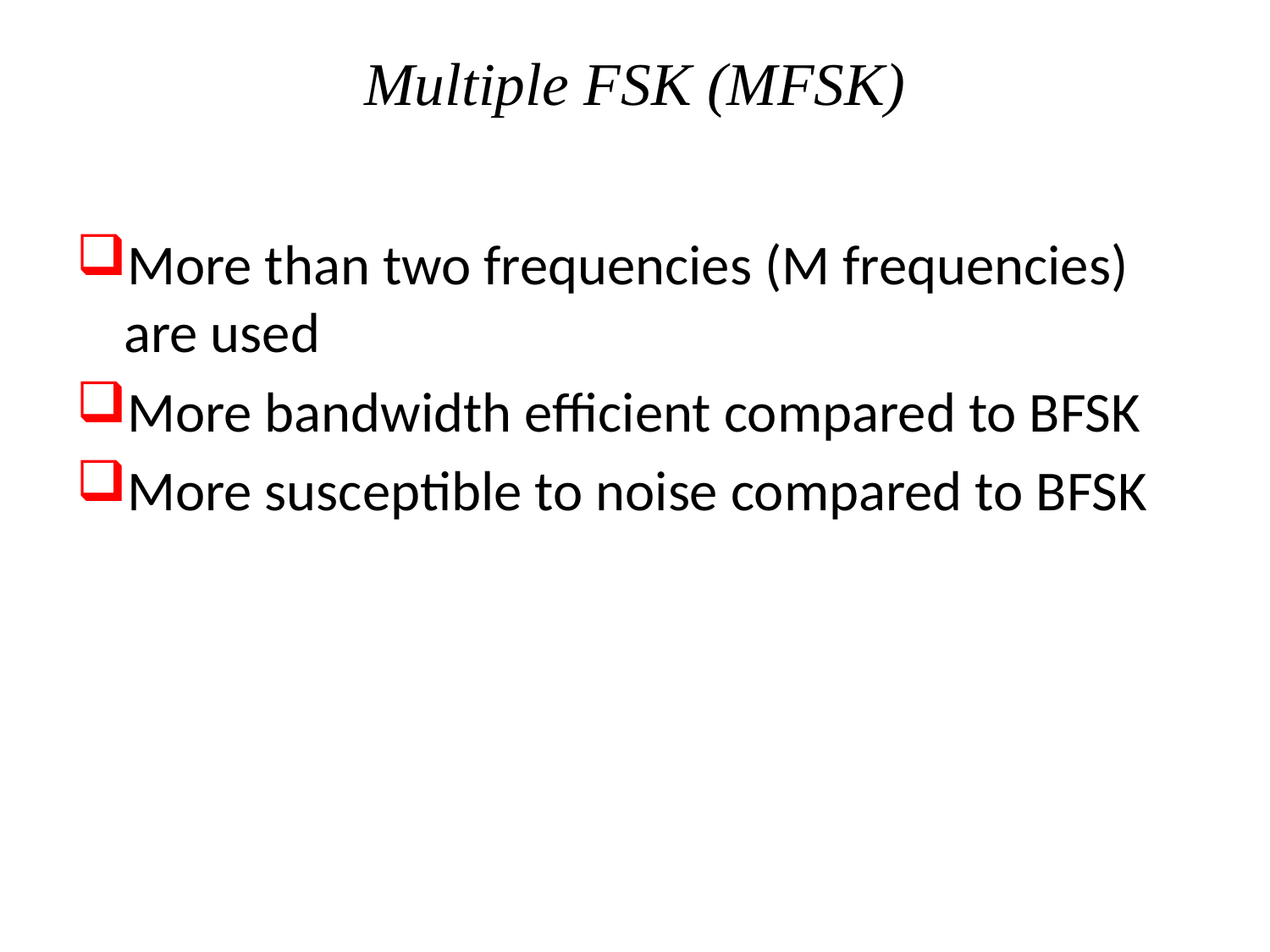

# Multiple FSK (MFSK)
More than two frequencies (M frequencies) are used
More bandwidth efficient compared to BFSK
More susceptible to noise compared to BFSK